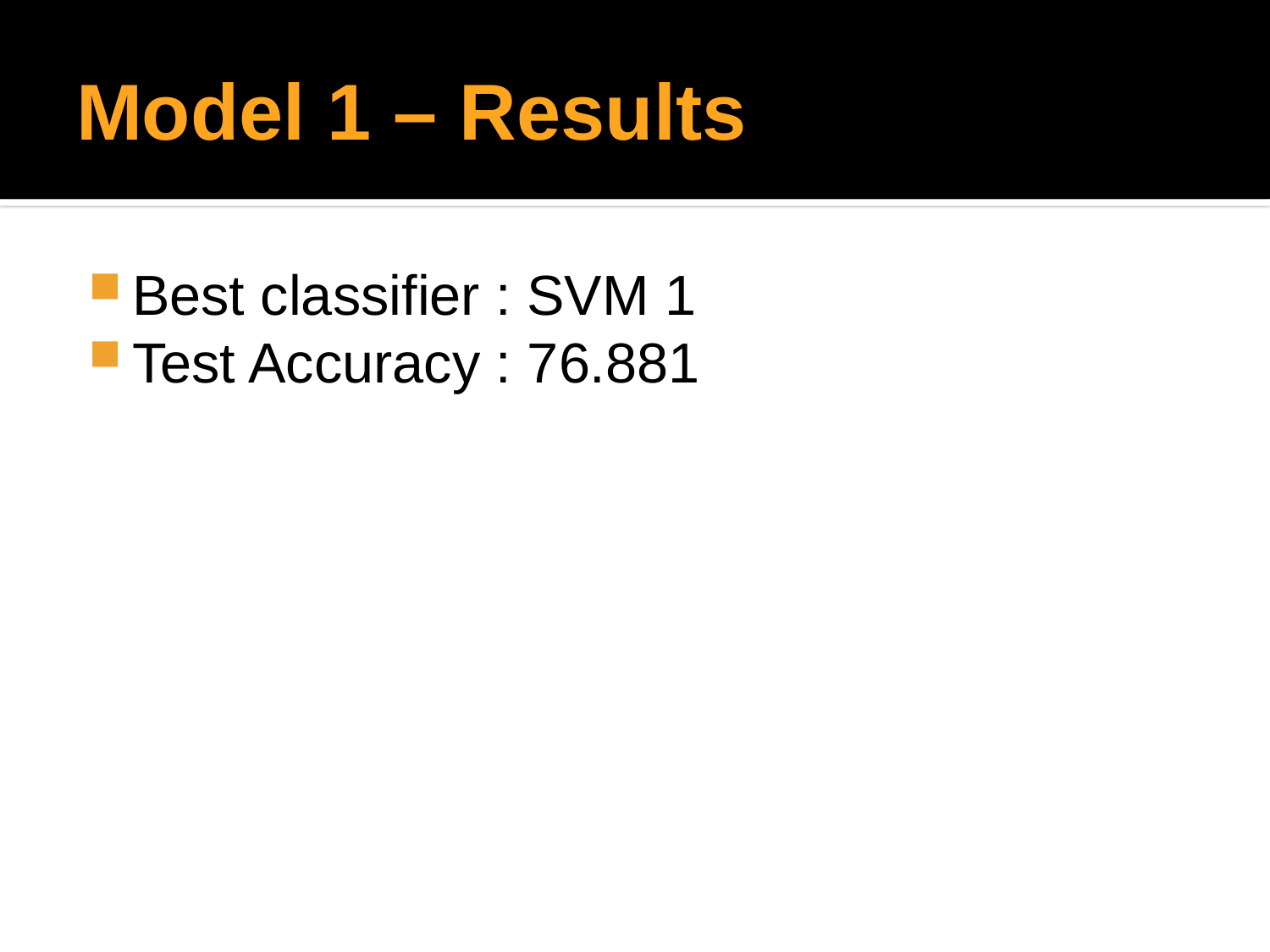

# Model 1 – Results
Best classifier : SVM 1
Test Accuracy : 76.881